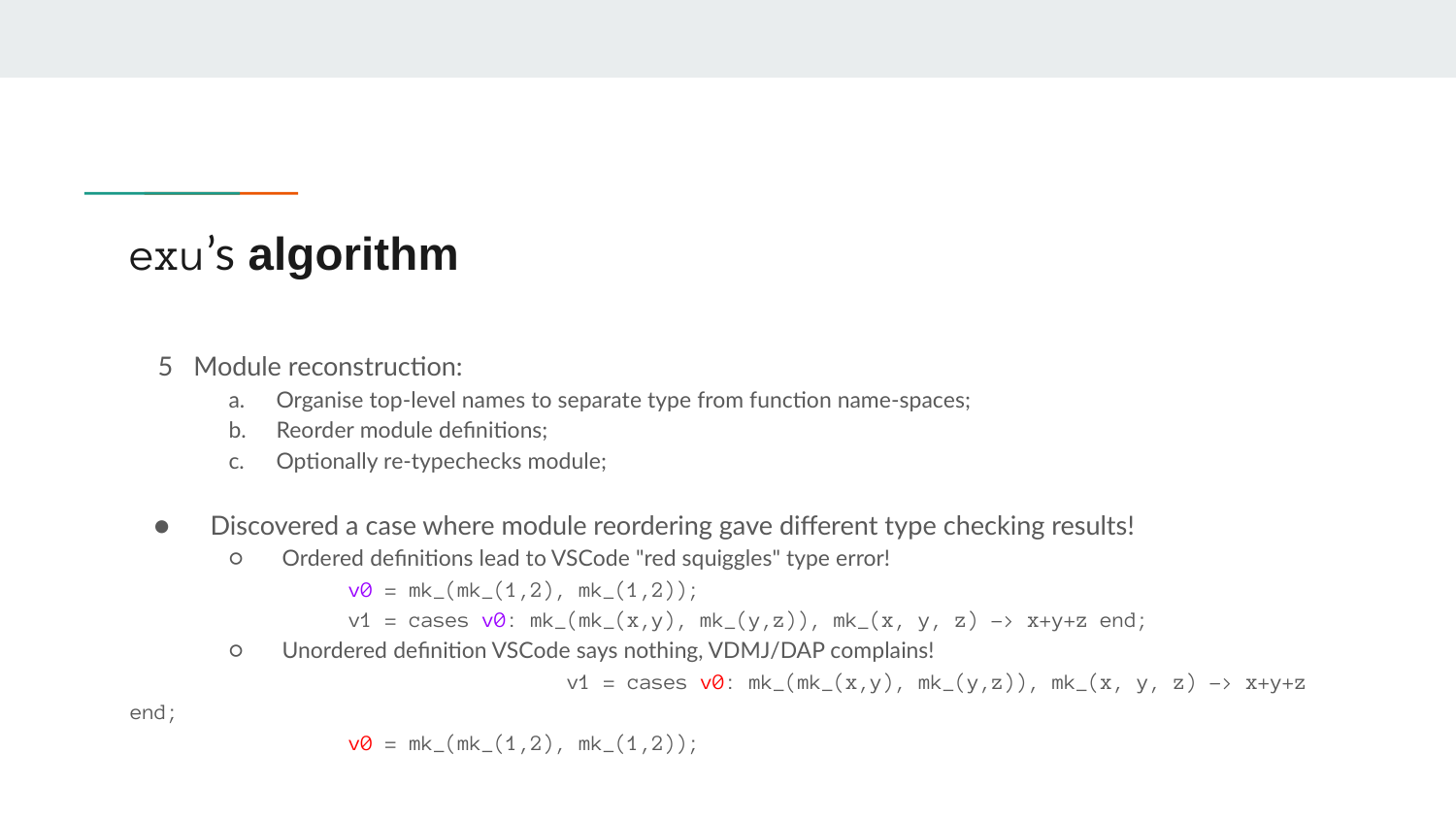

# exu’s algorithm

    5   Module reconstruction:
Organise top-level names to separate type from function name-spaces;
Reorder module definitions;
Optionally re-typechecks module;

 Discovered a case where module reordering gave different type checking results!
 Ordered definitions lead to VSCode "red squiggles" type error!
v0 = mk_(mk_(1,2), mk_(1,2));
v1 = cases v0: mk_(mk_(x,y), mk_(y,z)), mk_(x, y, z) -> x+y+z end;
 Unordered definition VSCode says nothing, VDMJ/DAP complains!
 			v1 = cases v0: mk_(mk_(x,y), mk_(y,z)), mk_(x, y, z) -> x+y+z end;
v0 = mk_(mk_(1,2), mk_(1,2));